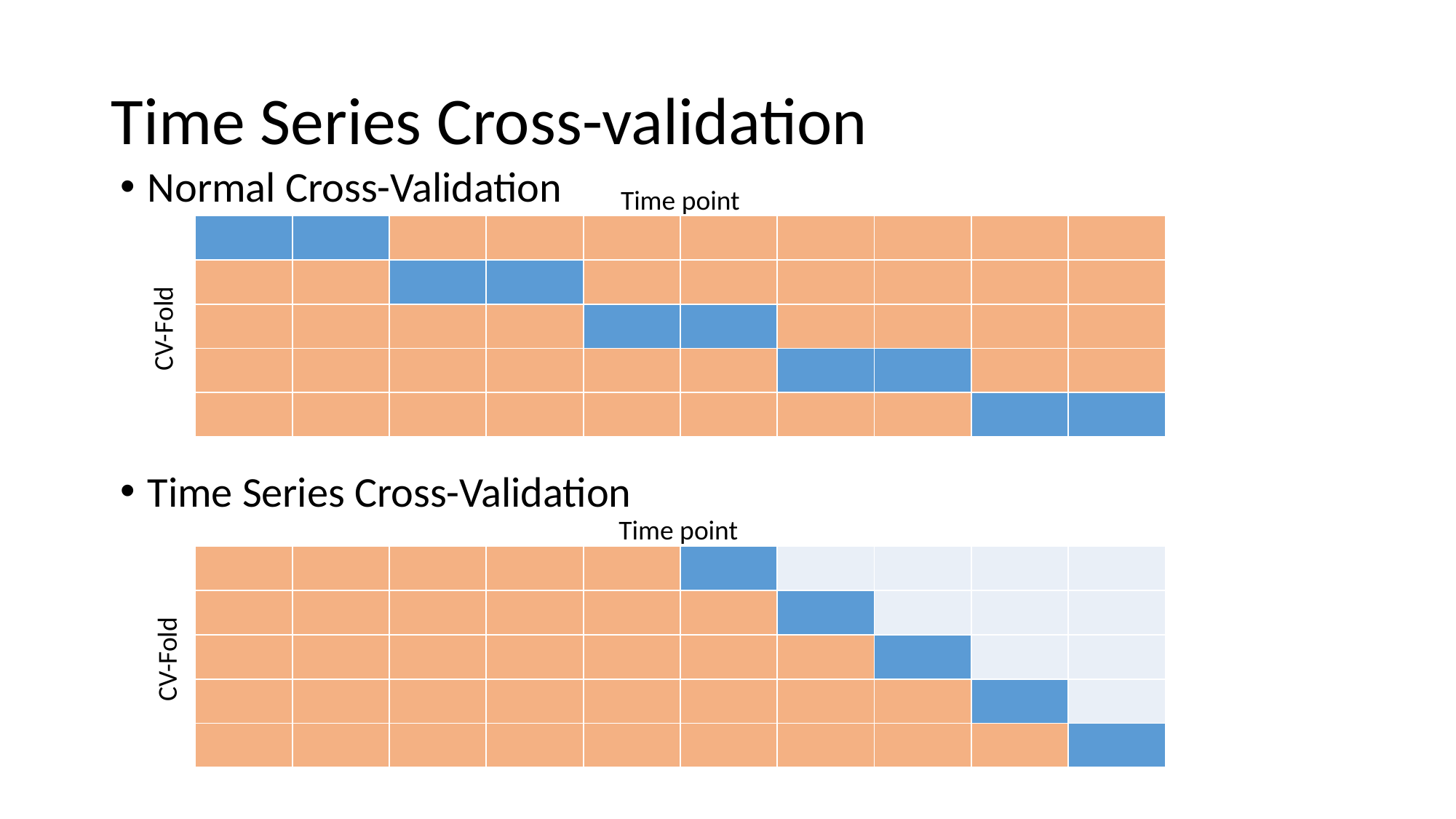

# Time Series Cross-validation
Normal Cross-Validation

Time Series Cross-Validation
Time point
|  |  |  |  |  |  |  |  |  |  |
| --- | --- | --- | --- | --- | --- | --- | --- | --- | --- |
|  |  |  |  |  |  |  |  |  |  |
|  |  |  |  |  |  |  |  |  |  |
|  |  |  |  |  |  |  |  |  |  |
|  |  |  |  |  |  |  |  |  |  |
CV-Fold
Time point
|  |  |  |  |  |  |  |  |  |  |
| --- | --- | --- | --- | --- | --- | --- | --- | --- | --- |
|  |  |  |  |  |  |  |  |  |  |
|  |  |  |  |  |  |  |  |  |  |
|  |  |  |  |  |  |  |  |  |  |
|  |  |  |  |  |  |  |  |  |  |
CV-Fold